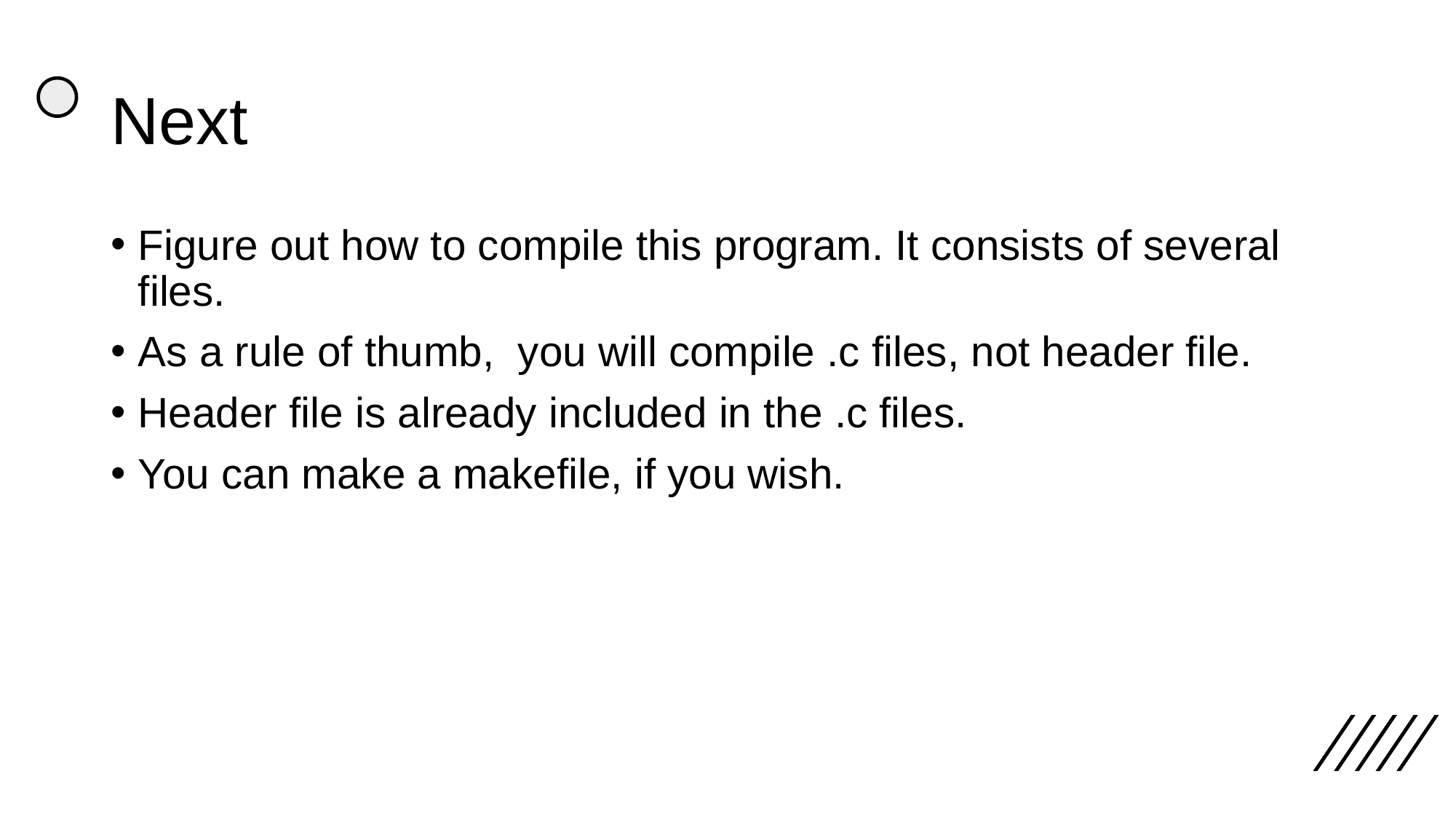

# Next
Figure out how to compile this program. It consists of several files.
As a rule of thumb,  you will compile .c files, not header file.
Header file is already included in the .c files.
You can make a makefile, if you wish.